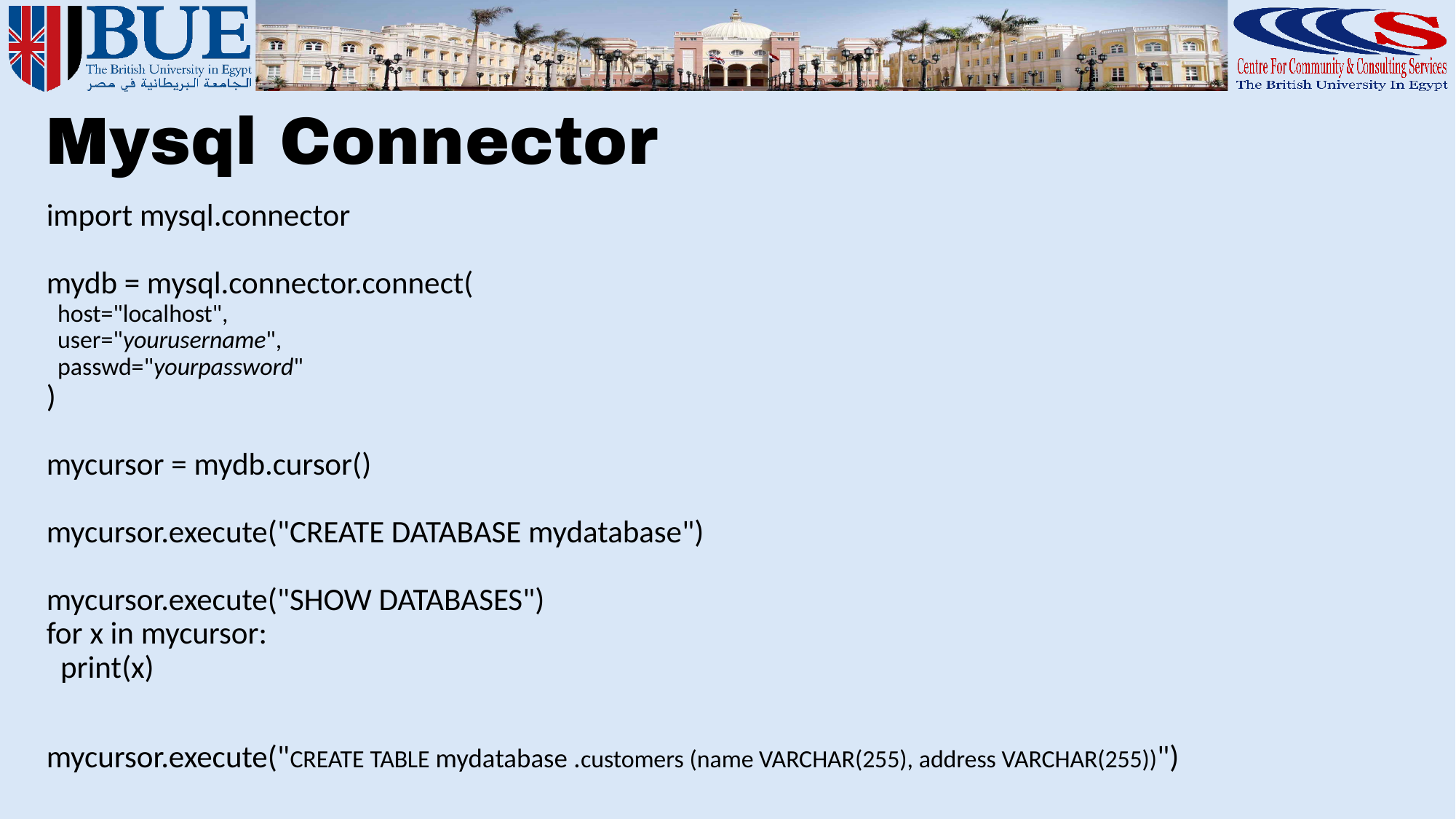

# Mysql Connector
import mysql.connector
mydb = mysql.connector.connect(
  host="localhost",
  user="yourusername",
  passwd="yourpassword"
)
mycursor = mydb.cursor()
mycursor.execute("CREATE DATABASE mydatabase")
mycursor.execute("SHOW DATABASES")
for x in mycursor:
  print(x)

mycursor.execute("CREATE TABLE mydatabase .customers (name VARCHAR(255), address VARCHAR(255))")